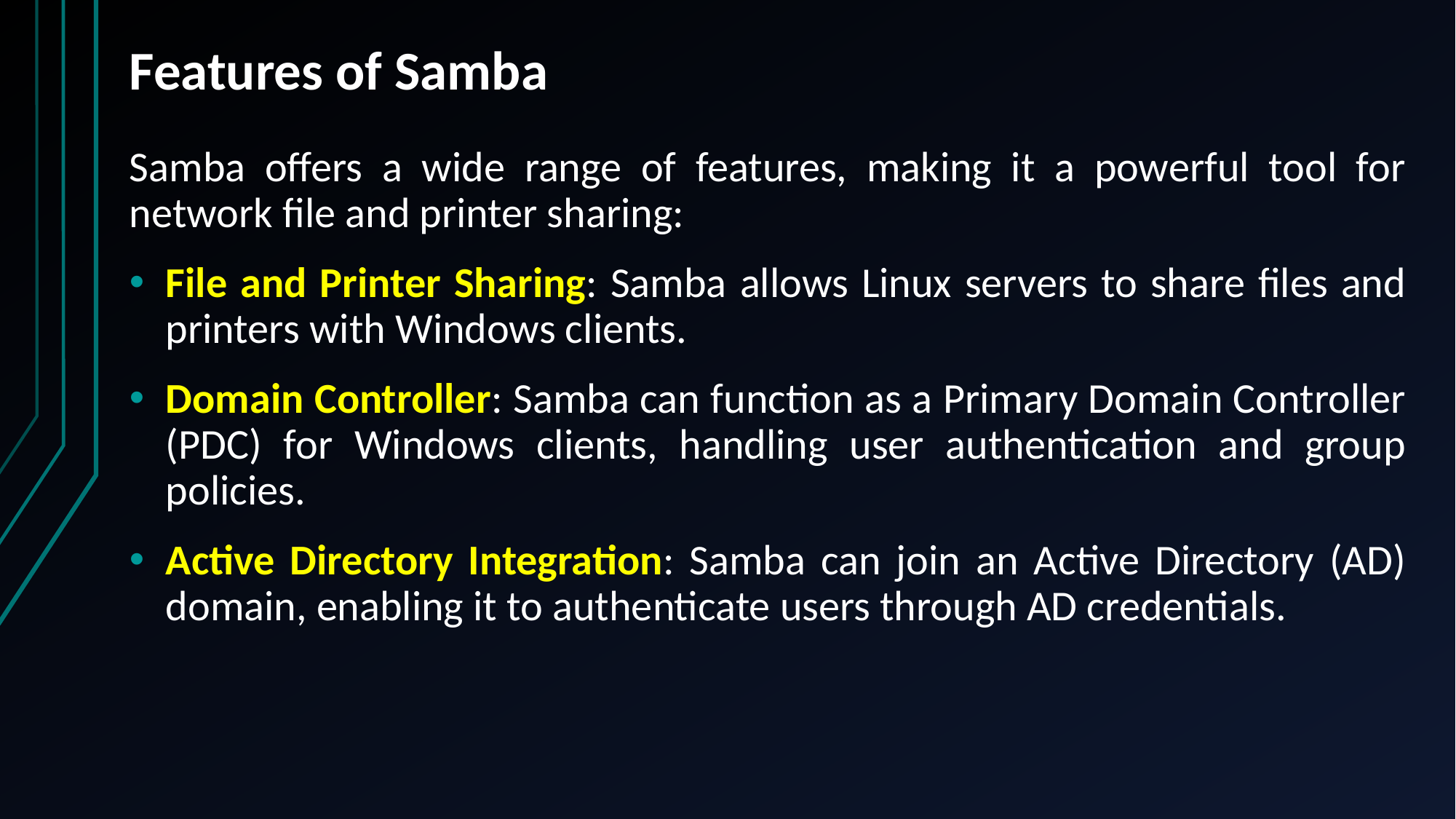

# Features of Samba
Samba offers a wide range of features, making it a powerful tool for network file and printer sharing:
File and Printer Sharing: Samba allows Linux servers to share files and printers with Windows clients.
Domain Controller: Samba can function as a Primary Domain Controller (PDC) for Windows clients, handling user authentication and group policies.
Active Directory Integration: Samba can join an Active Directory (AD) domain, enabling it to authenticate users through AD credentials.